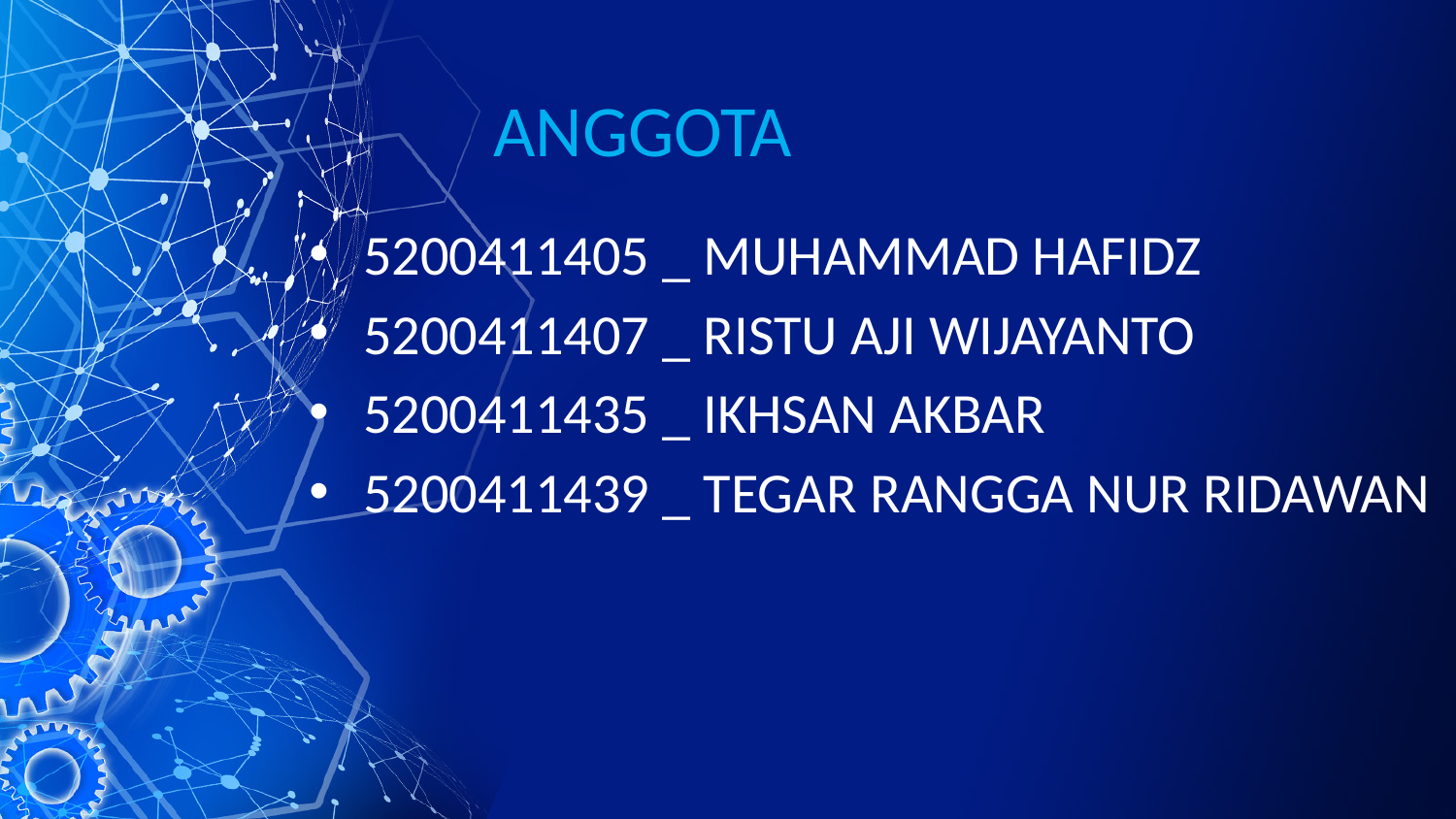

# ANGGOTA
5200411405 _ MUHAMMAD HAFIDZ
5200411407 _ RISTU AJI WIJAYANTO
5200411435 _ IKHSAN AKBAR
5200411439 _ TEGAR RANGGA NUR RIDAWAN